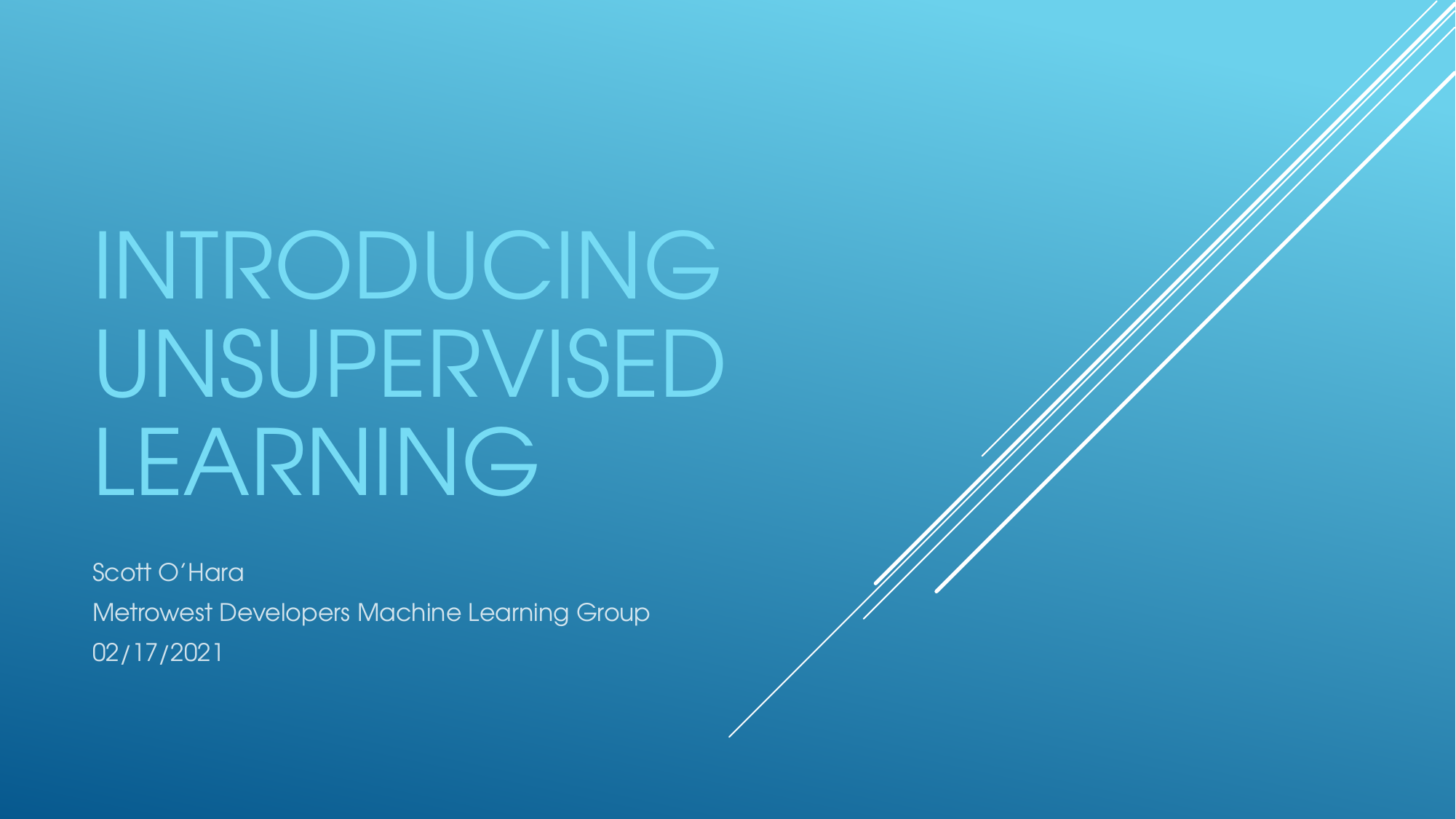

# Introducing Unsupervised learning
Scott O’Hara
Metrowest Developers Machine Learning Group
02/17/2021